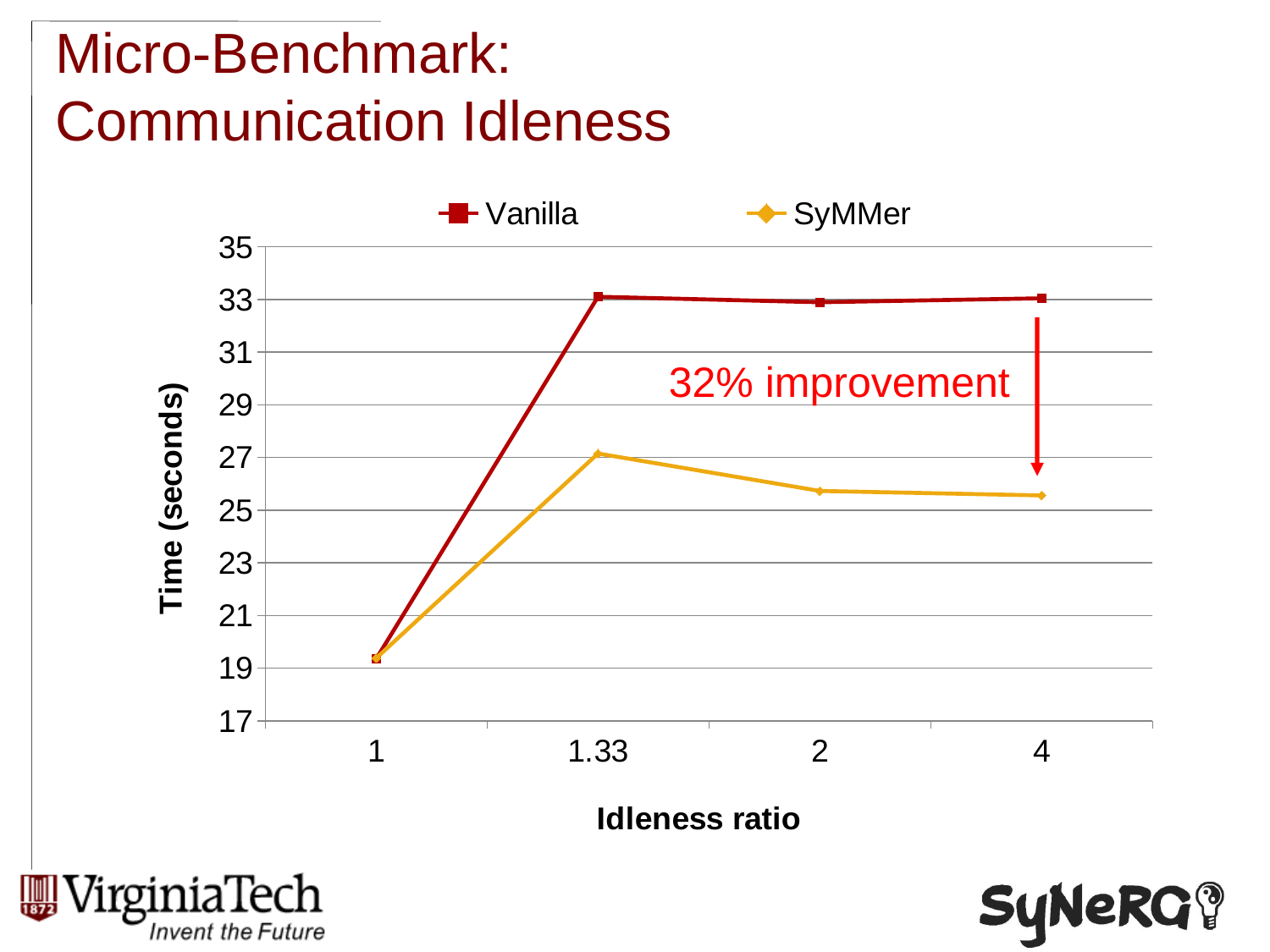

# Micro-Benchmark: Communication Idleness

### Chart

| Category |  |  |
|---|---|---|
| 1 | 19.35423733333332 | 19.38232833333332 |
| 1.33 | 33.105684 | 27.151035 |
| 2 | 32.896415 | 25.730614 |
| 4 | 33.045789 | 25.560136 |
32% improvement